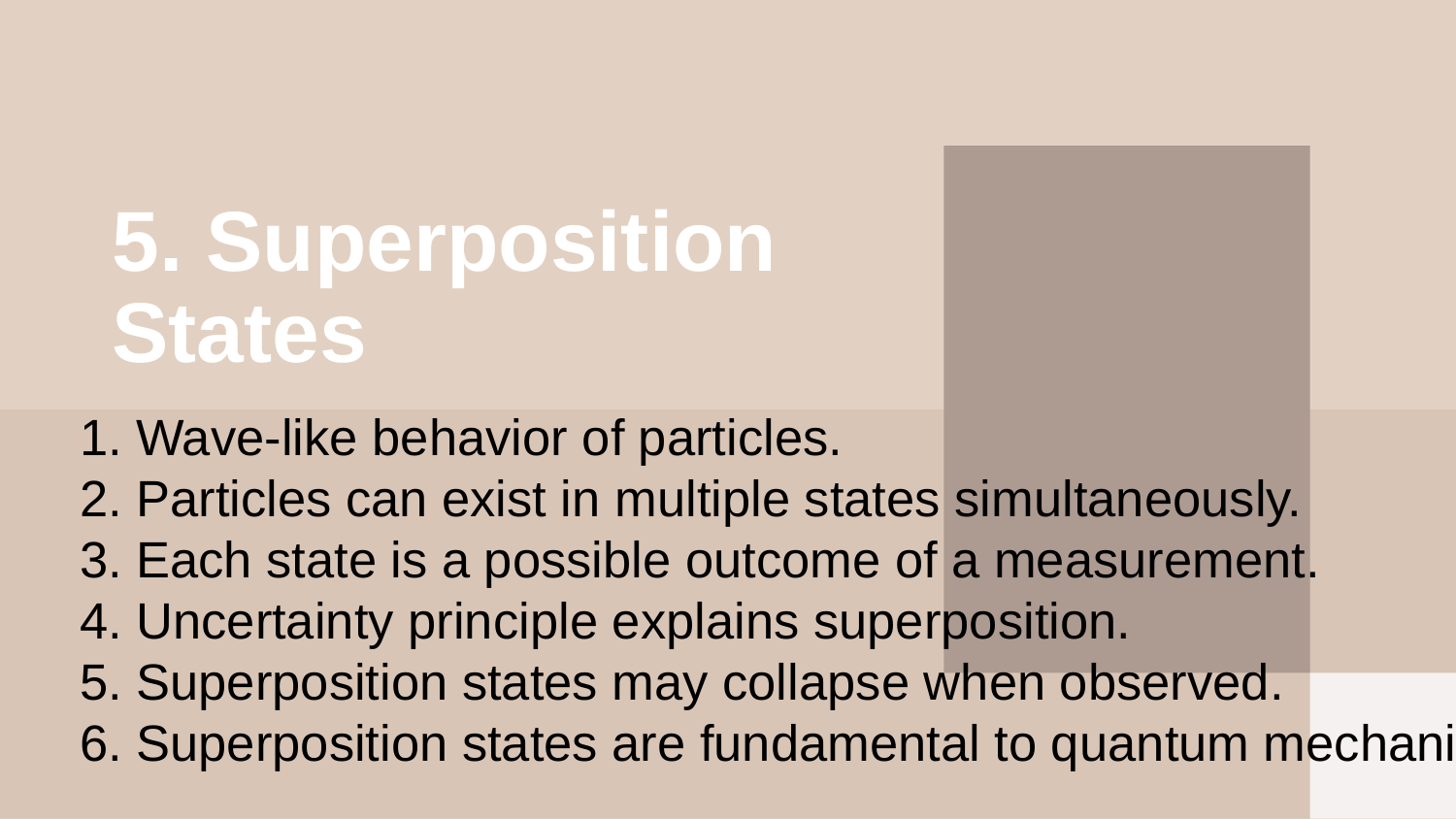

# 5. Superposition States

1. Wave-like behavior of particles.
2. Particles can exist in multiple states simultaneously.
3. Each state is a possible outcome of a measurement.
4. Uncertainty principle explains superposition.
5. Superposition states may collapse when observed.
6. Superposition states are fundamental to quantum mechanics.